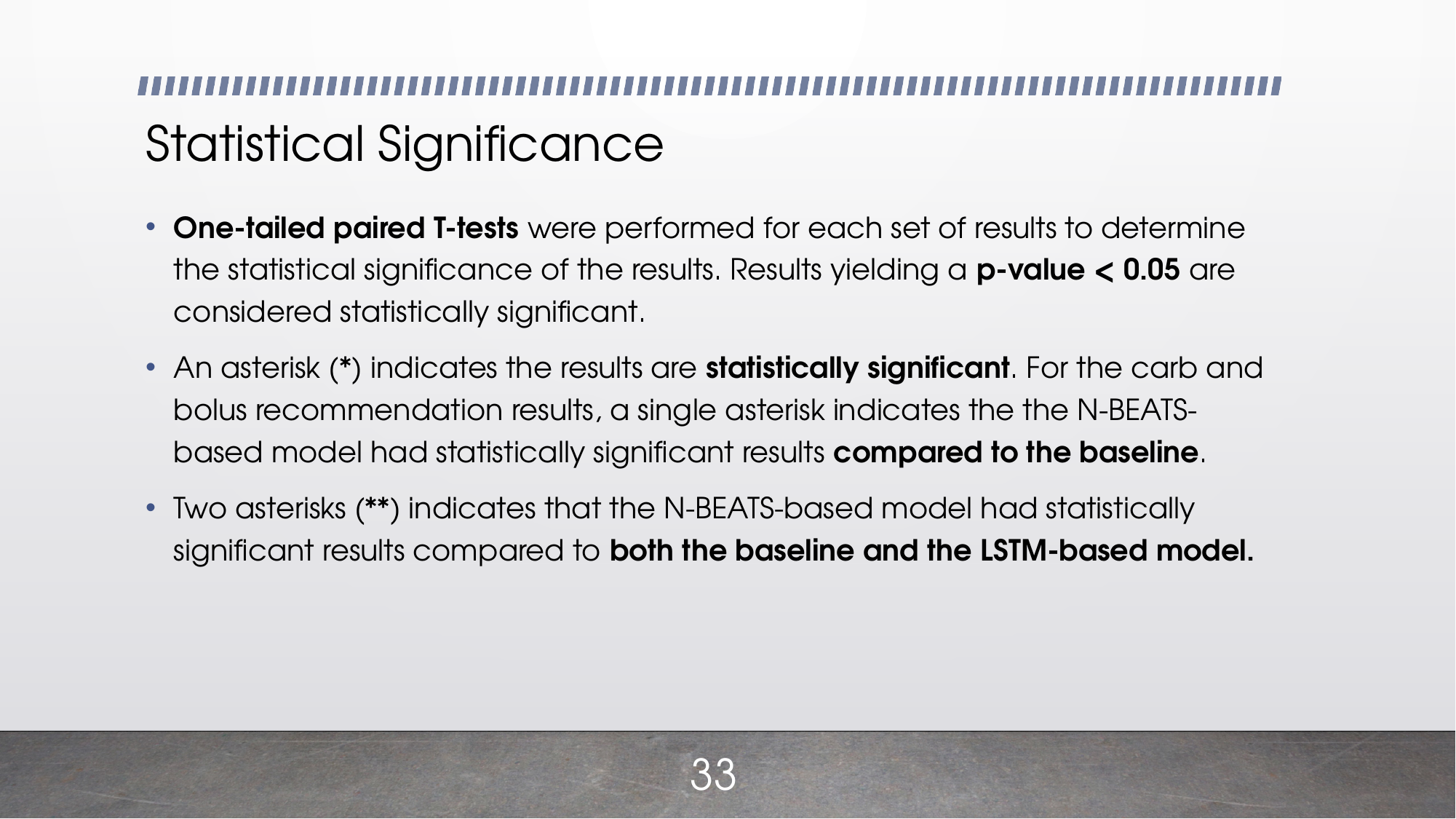

# Statistical Significance
One-tailed paired T-tests were performed for each set of results to determine the statistical significance of the results. Results yielding a p-value < 0.05 are considered statistically significant.
An asterisk (*) indicates the results are statistically significant. For the carb and bolus recommendation results, a single asterisk indicates the the N-BEATS-based model had statistically significant results compared to the baseline.
Two asterisks (**) indicates that the N-BEATS-based model had statistically significant results compared to both the baseline and the LSTM-based model.
33